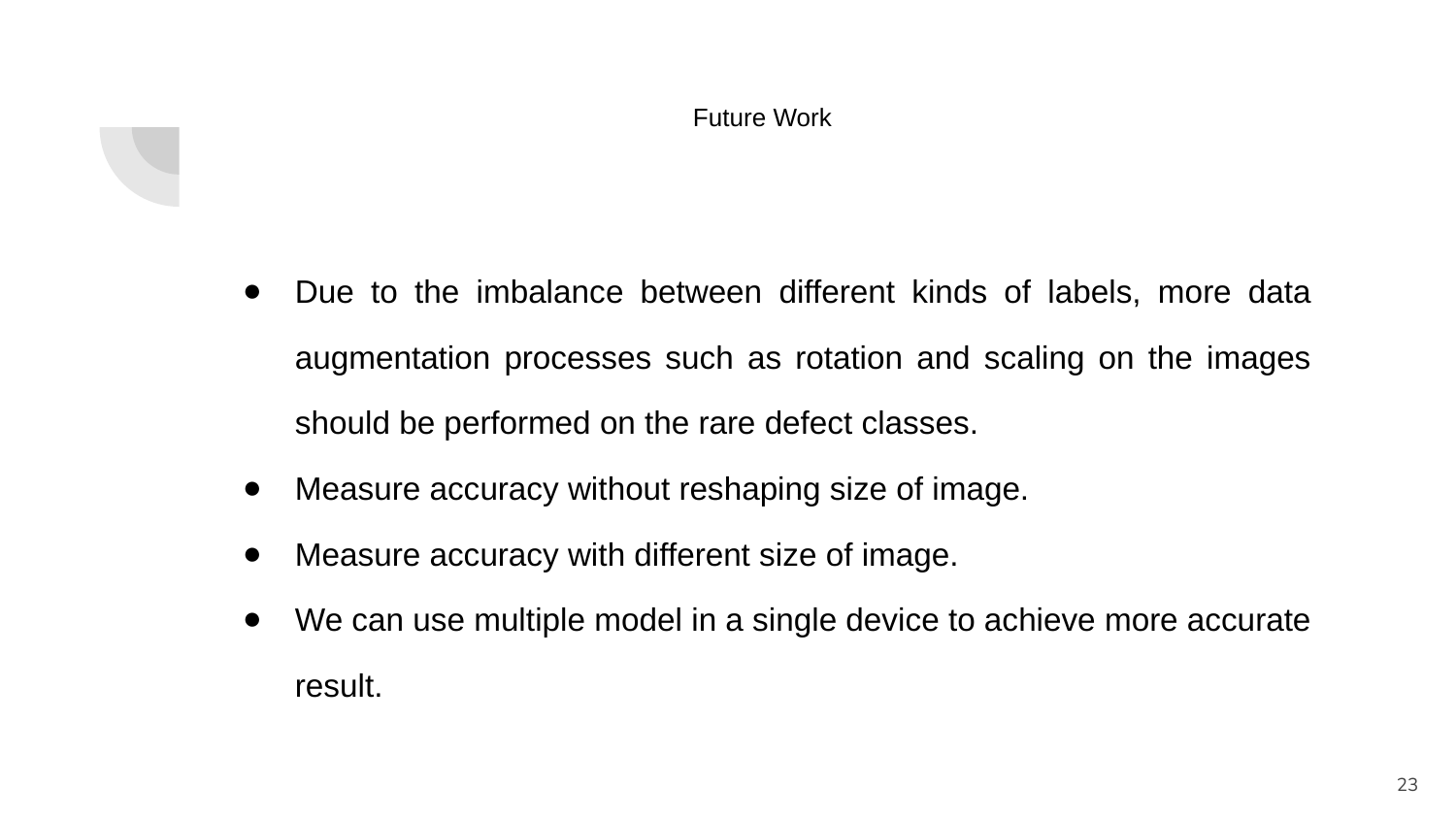

# Future Work
Due to the imbalance between different kinds of labels, more data augmentation processes such as rotation and scaling on the images should be performed on the rare defect classes.
Measure accuracy without reshaping size of image.
Measure accuracy with different size of image.
We can use multiple model in a single device to achieve more accurate result.

23